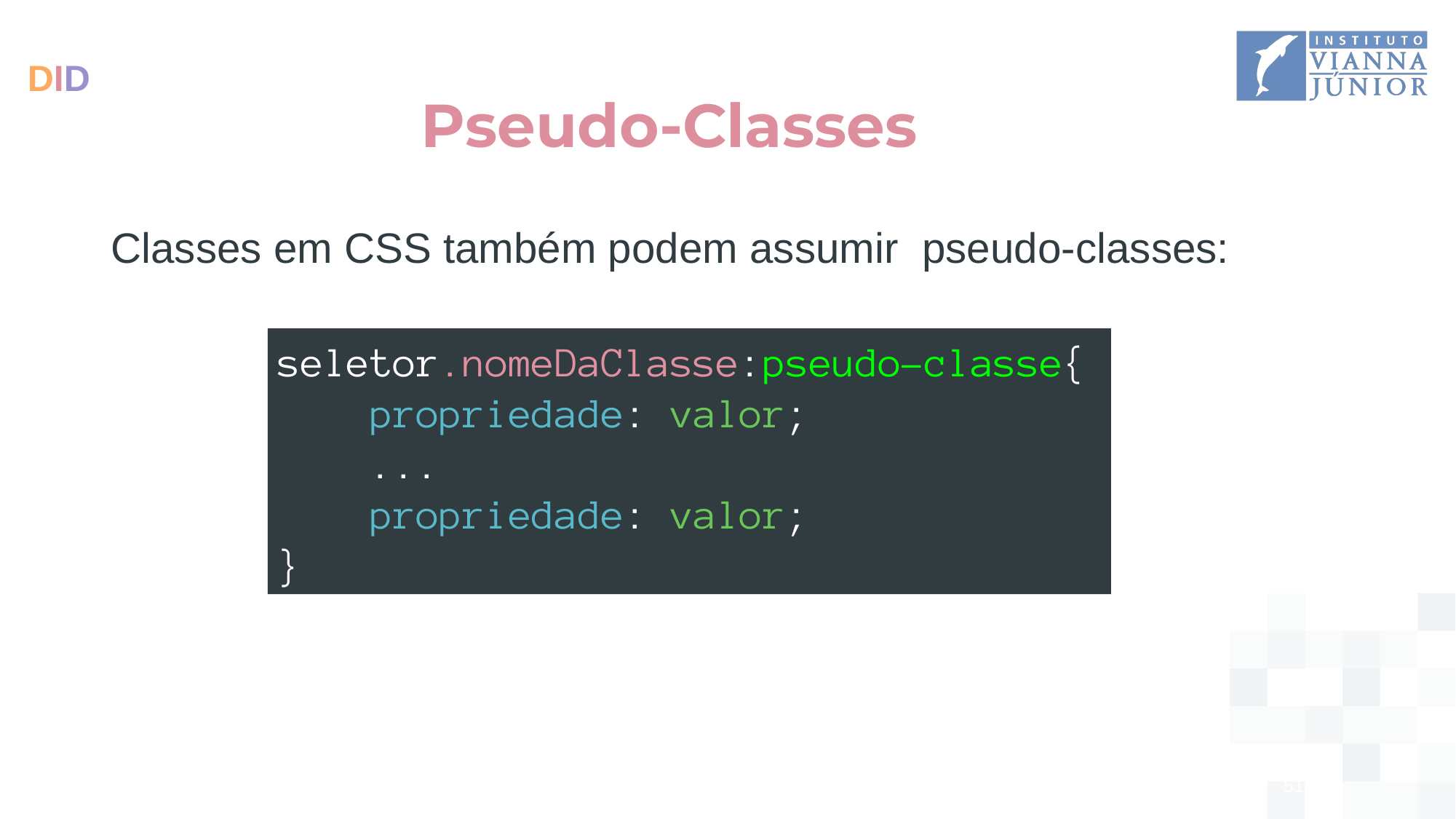

# Pseudo-Classes
Classes em CSS também podem assumir  pseudo-classes:

seletor.nomeDaClasse:pseudo-classe{
    propriedade: valor;
    ...
    propriedade: valor;
}
51